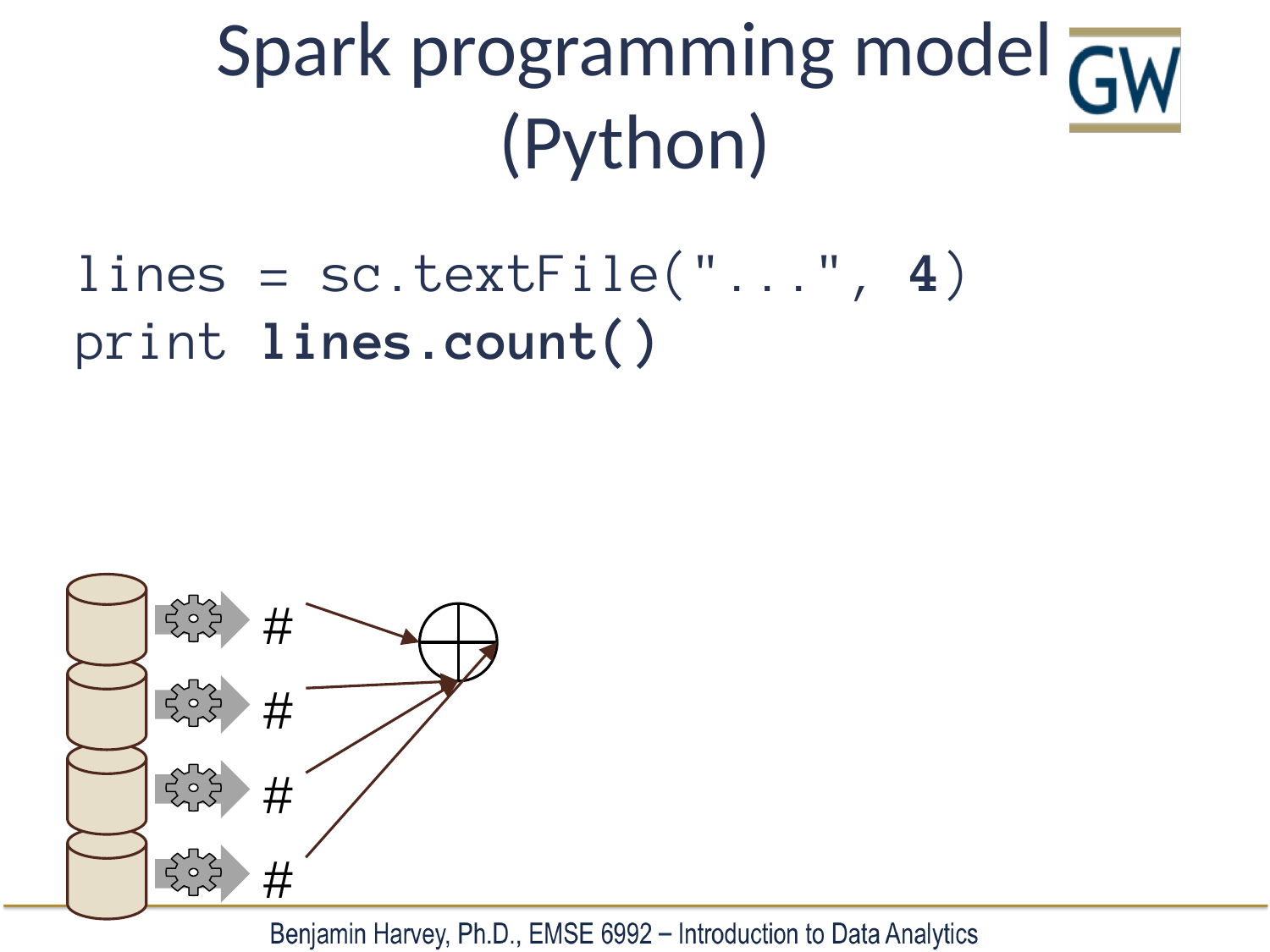

# Spark programming model (Python)
lines = sc.textFile("...", 4)
print lines.count()

#

#

#

#